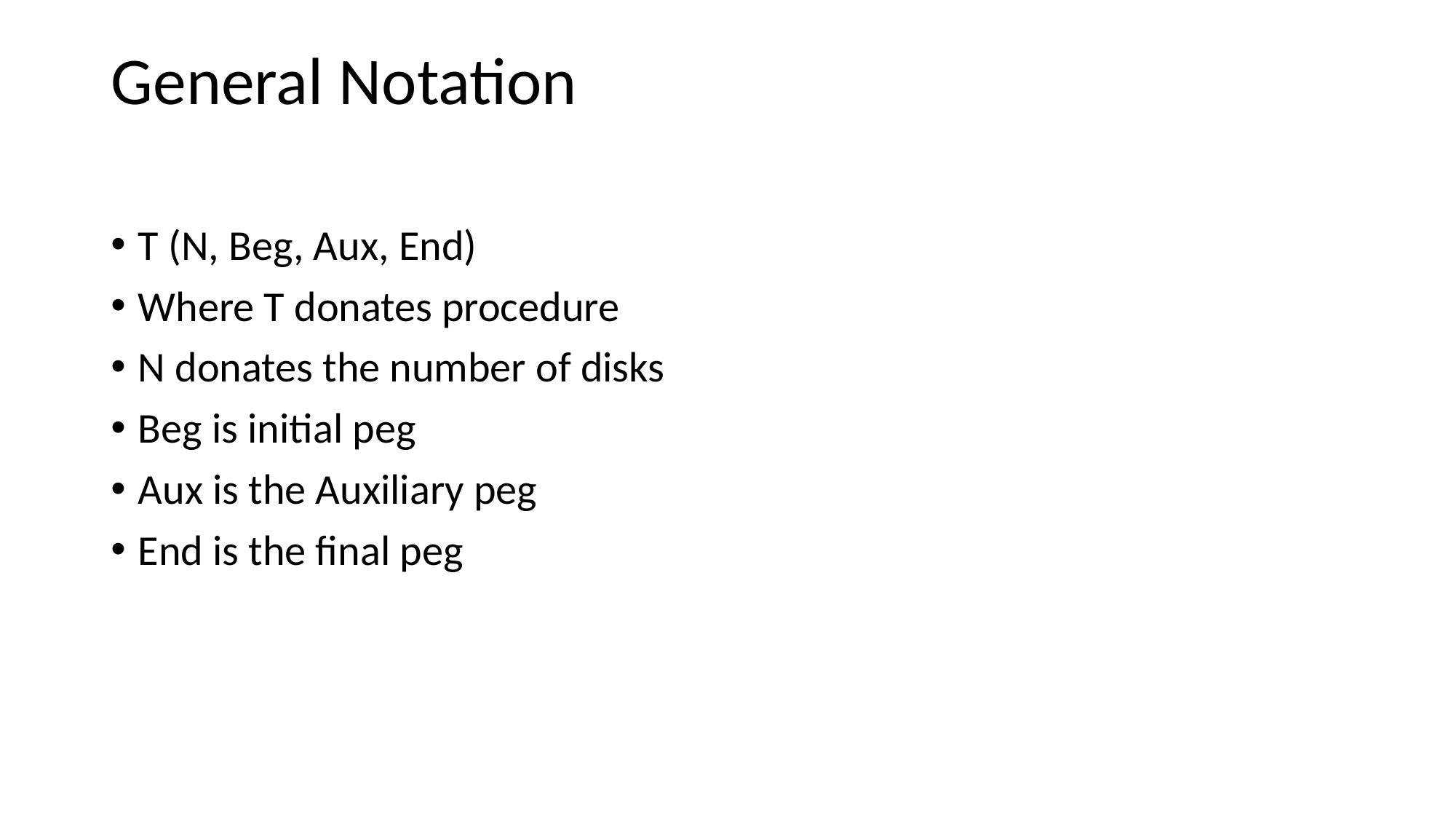

# General Notation
T (N, Beg, Aux, End)
Where T donates procedure
N donates the number of disks
Beg is initial peg
Aux is the Auxiliary peg
End is the final peg